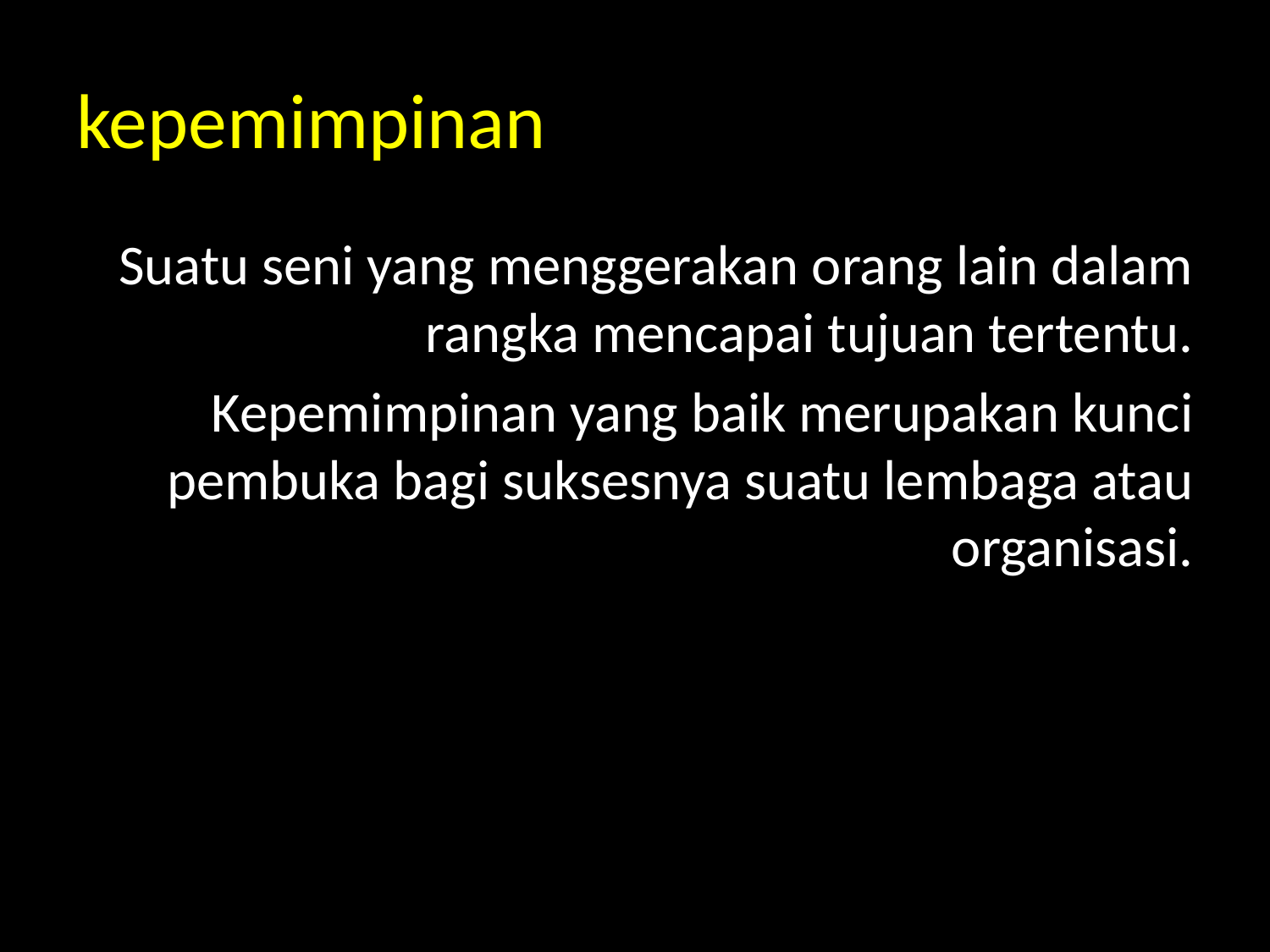

# kepemimpinan
Suatu seni yang menggerakan orang lain dalam rangka mencapai tujuan tertentu.
 Kepemimpinan yang baik merupakan kunci pembuka bagi suksesnya suatu lembaga atau organisasi.